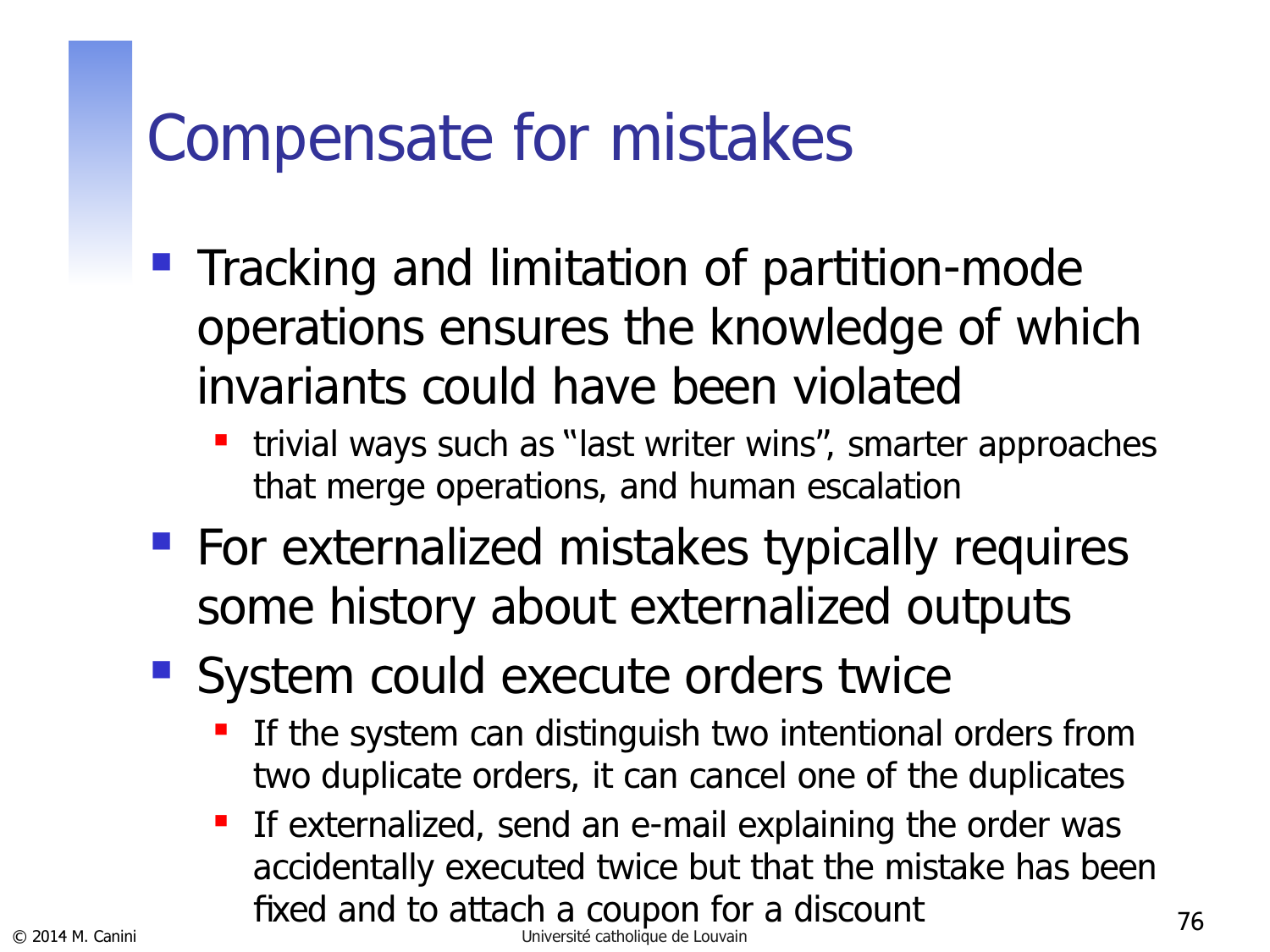

# Compensate for mistakes
Tracking and limitation of partition-mode operations ensures the knowledge of which invariants could have been violated
trivial ways such as “last writer wins”, smarter approaches that merge operations, and human escalation
For externalized mistakes typically requires some history about externalized outputs
System could execute orders twice
If the system can distinguish two intentional orders from two duplicate orders, it can cancel one of the duplicates
If externalized, send an e-mail explaining the order was accidentally executed twice but that the mistake has been fixed and to attach a coupon for a discount

76
Université catholique de Louvain